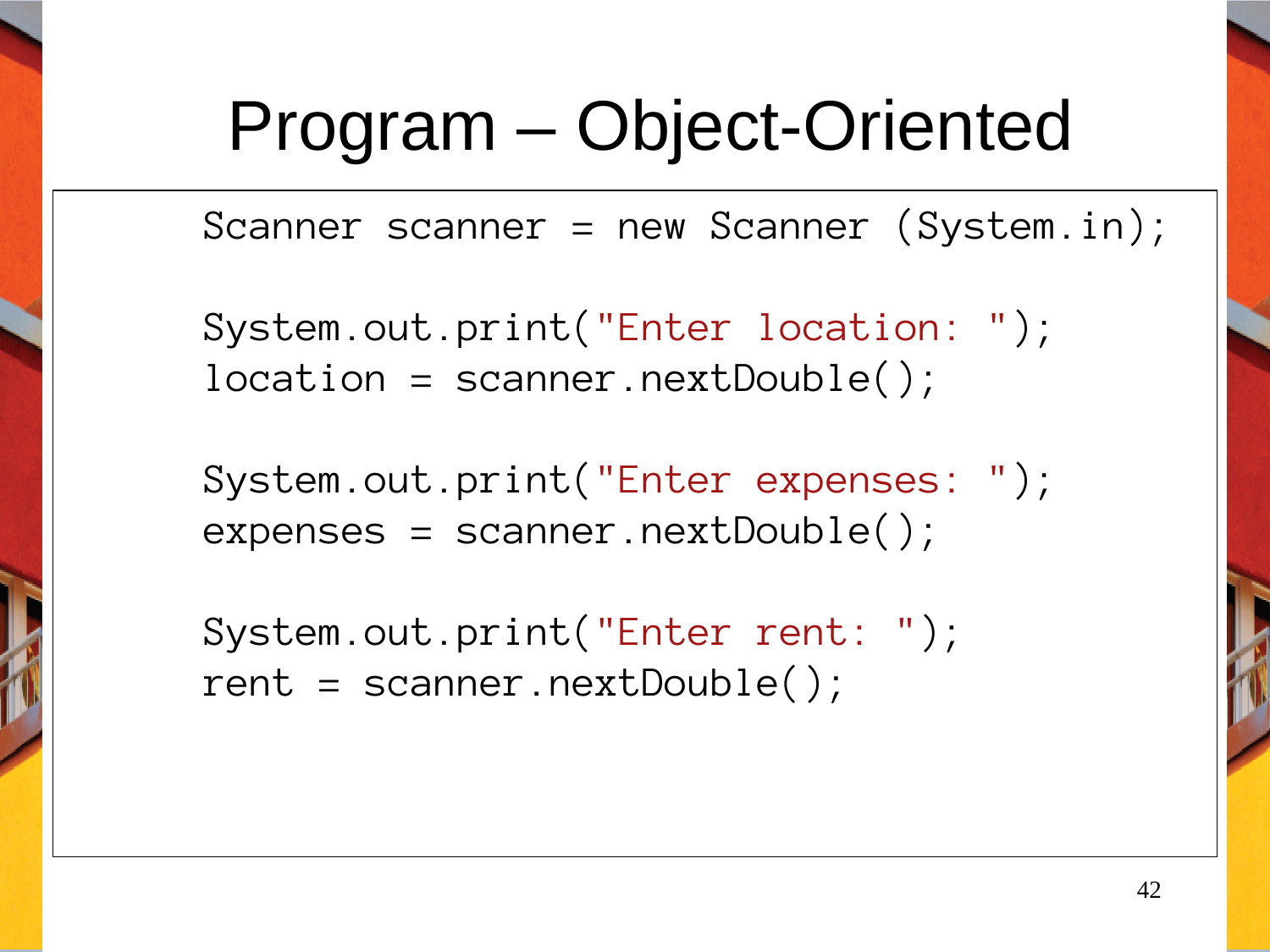

# Program – Object-Oriented
      Scanner scanner = new Scanner (System.in);

      System.out.print("Enter location: ");
      location = scanner.nextDouble();

      System.out.print("Enter expenses: ");
      expenses = scanner.nextDouble();

      System.out.print("Enter rent: ");
      rent = scanner.nextDouble();

42